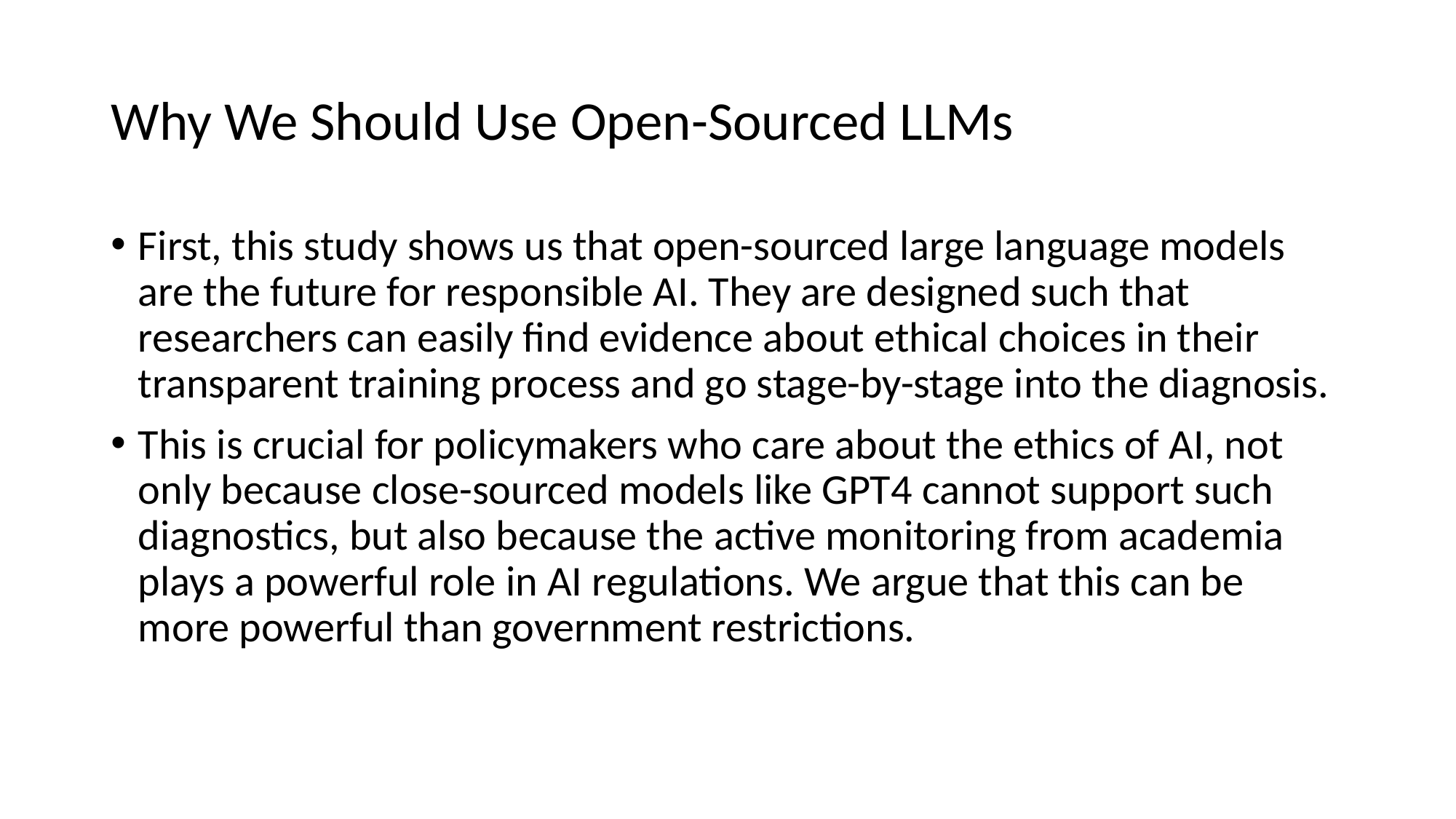

# Why We Should Use Open-Sourced LLMs
First, this study shows us that open-sourced large language models are the future for responsible AI. They are designed such that researchers can easily find evidence about ethical choices in their transparent training process and go stage-by-stage into the diagnosis.
This is crucial for policymakers who care about the ethics of AI, not only because close-sourced models like GPT4 cannot support such diagnostics, but also because the active monitoring from academia plays a powerful role in AI regulations. We argue that this can be more powerful than government restrictions.